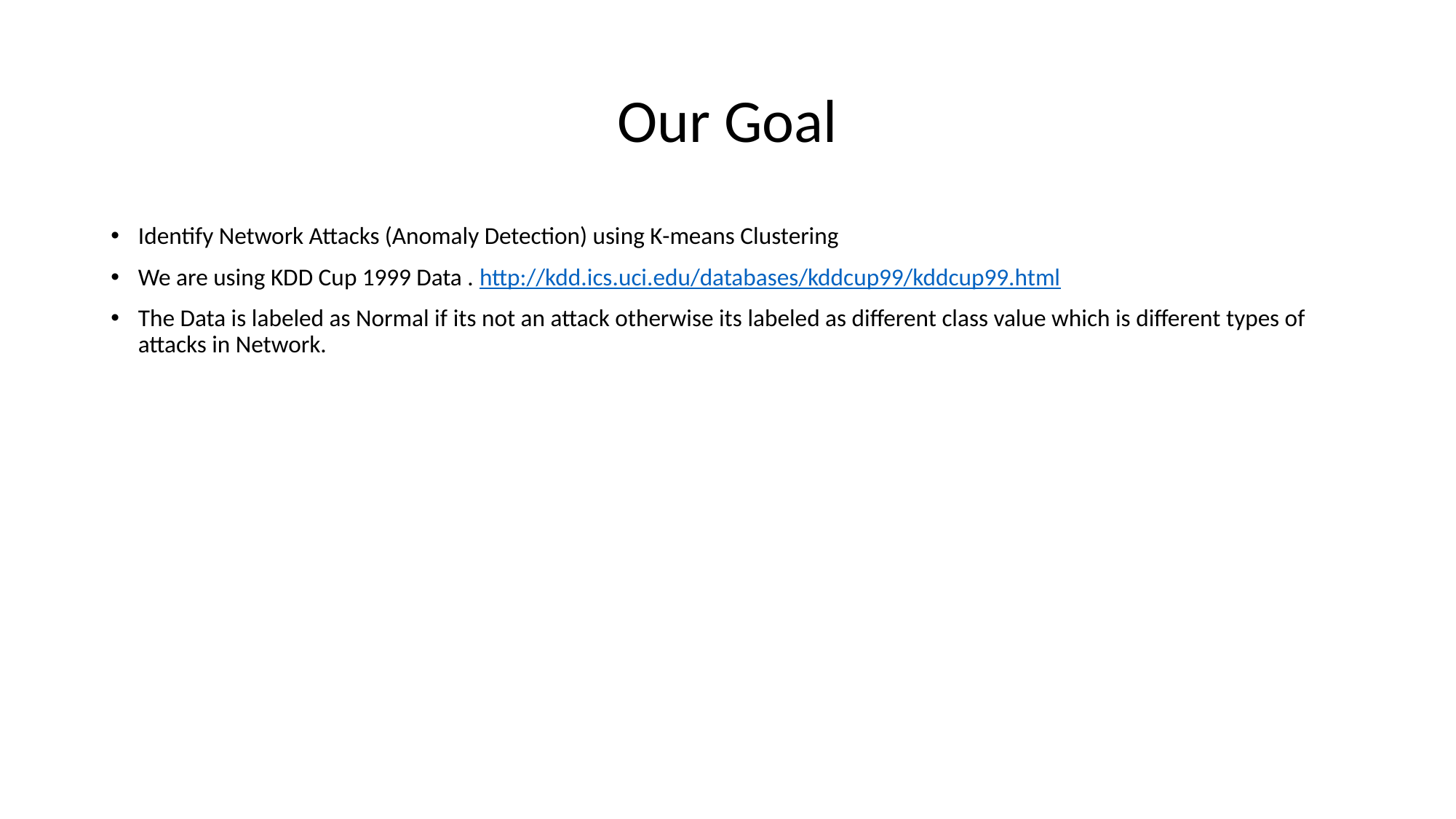

# Our Goal
Identify Network Attacks (Anomaly Detection) using K-means Clustering
We are using KDD Cup 1999 Data . http://kdd.ics.uci.edu/databases/kddcup99/kddcup99.html
The Data is labeled as Normal if its not an attack otherwise its labeled as different class value which is different types of attacks in Network.